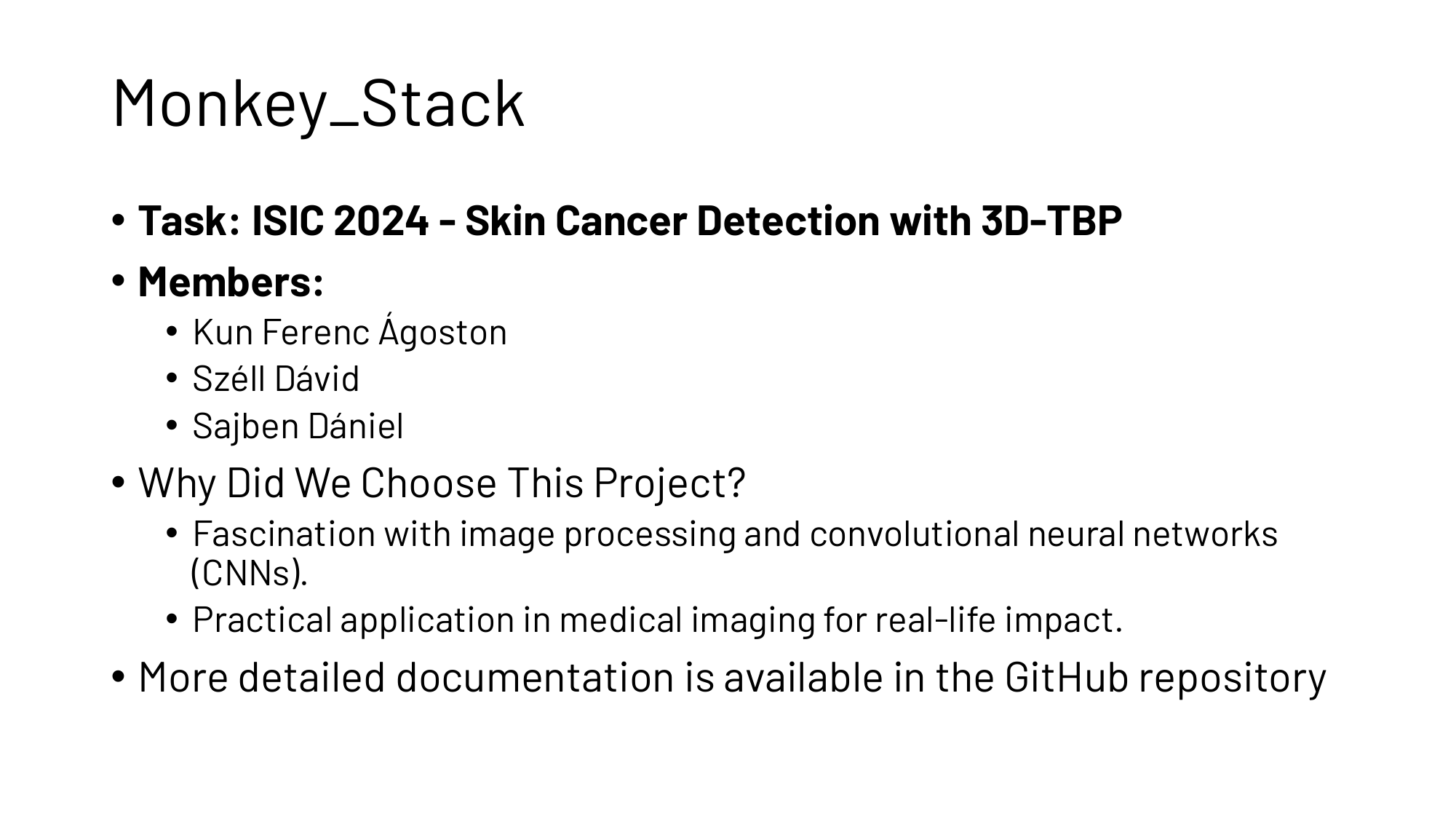

# Monkey_Stack
Task: ISIC 2024 - Skin Cancer Detection with 3D-TBP
Members:
Kun Ferenc Ágoston
Széll Dávid
Sajben Dániel
Why Did We Choose This Project?
Fascination with image processing and convolutional neural networks (CNNs).
Practical application in medical imaging for real-life impact.
More detailed documentation is available in the GitHub repository